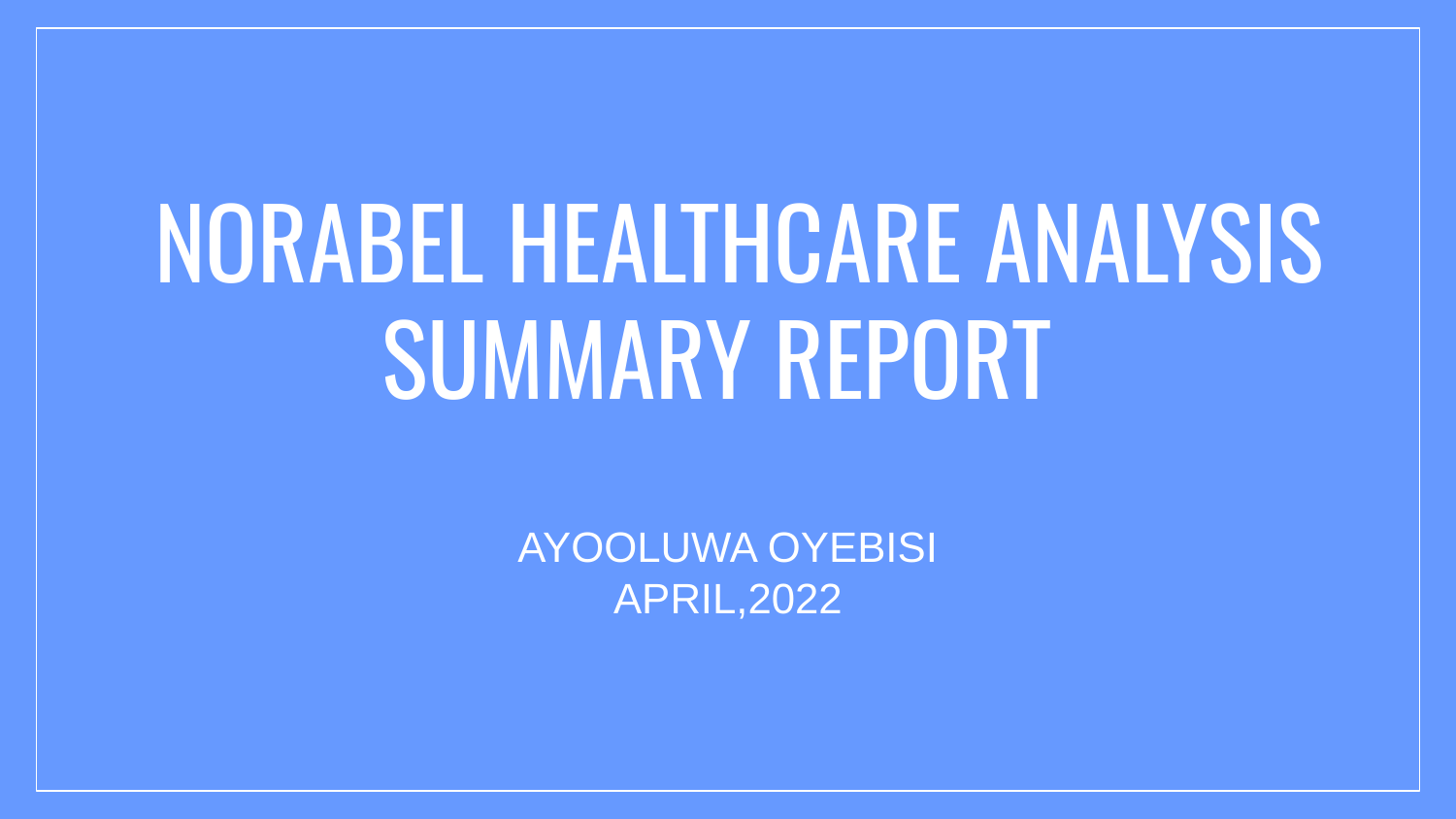

# NORABEL HEALTHCARE ANALYSIS SUMMARY REPORT
AYOOLUWA OYEBISI
APRIL,2022